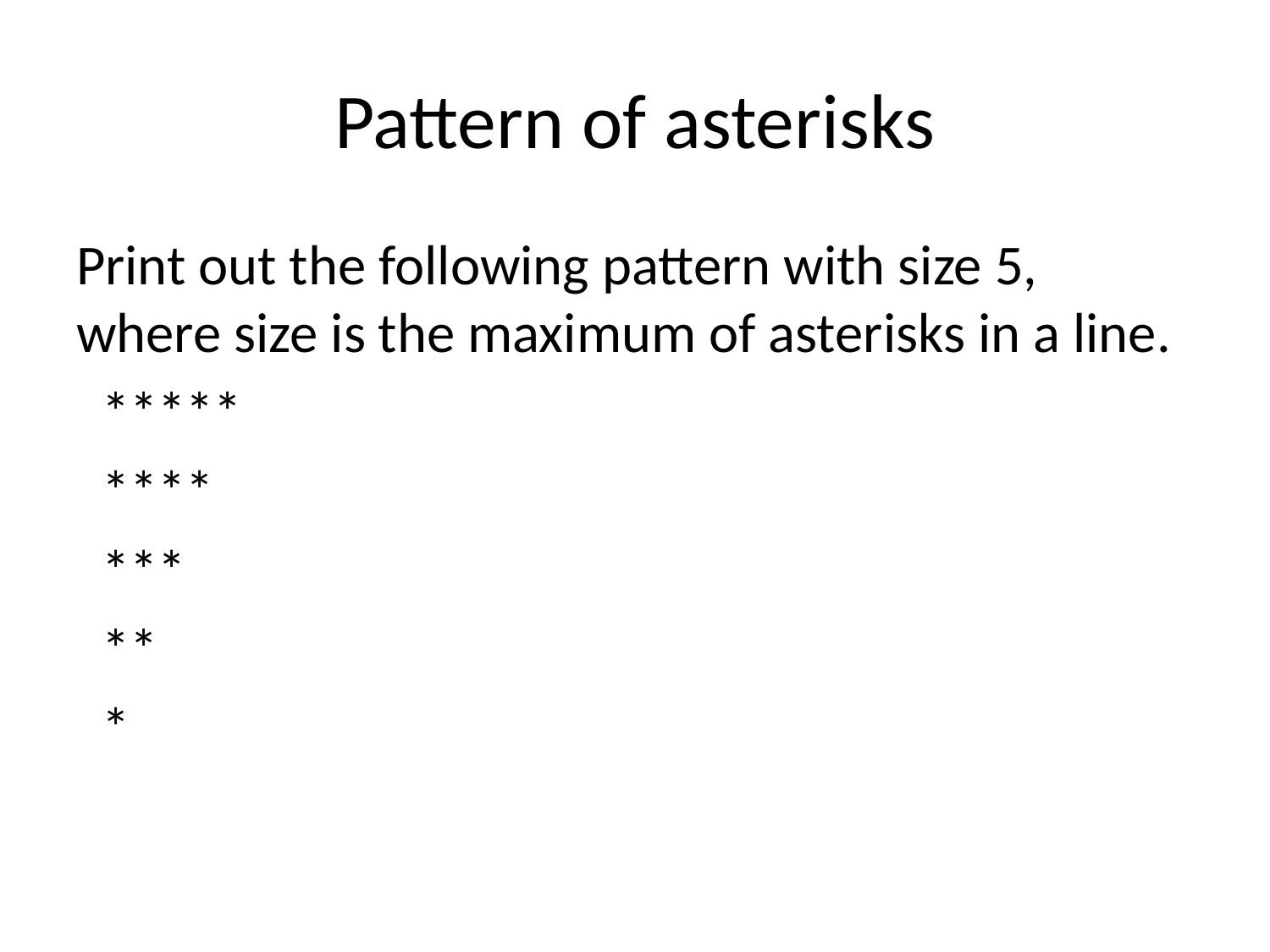

# Pattern of asterisks
Print out the following pattern with size 5, where size is the maximum of asterisks in a line.
  *****
  ****
  ***
  **
  *